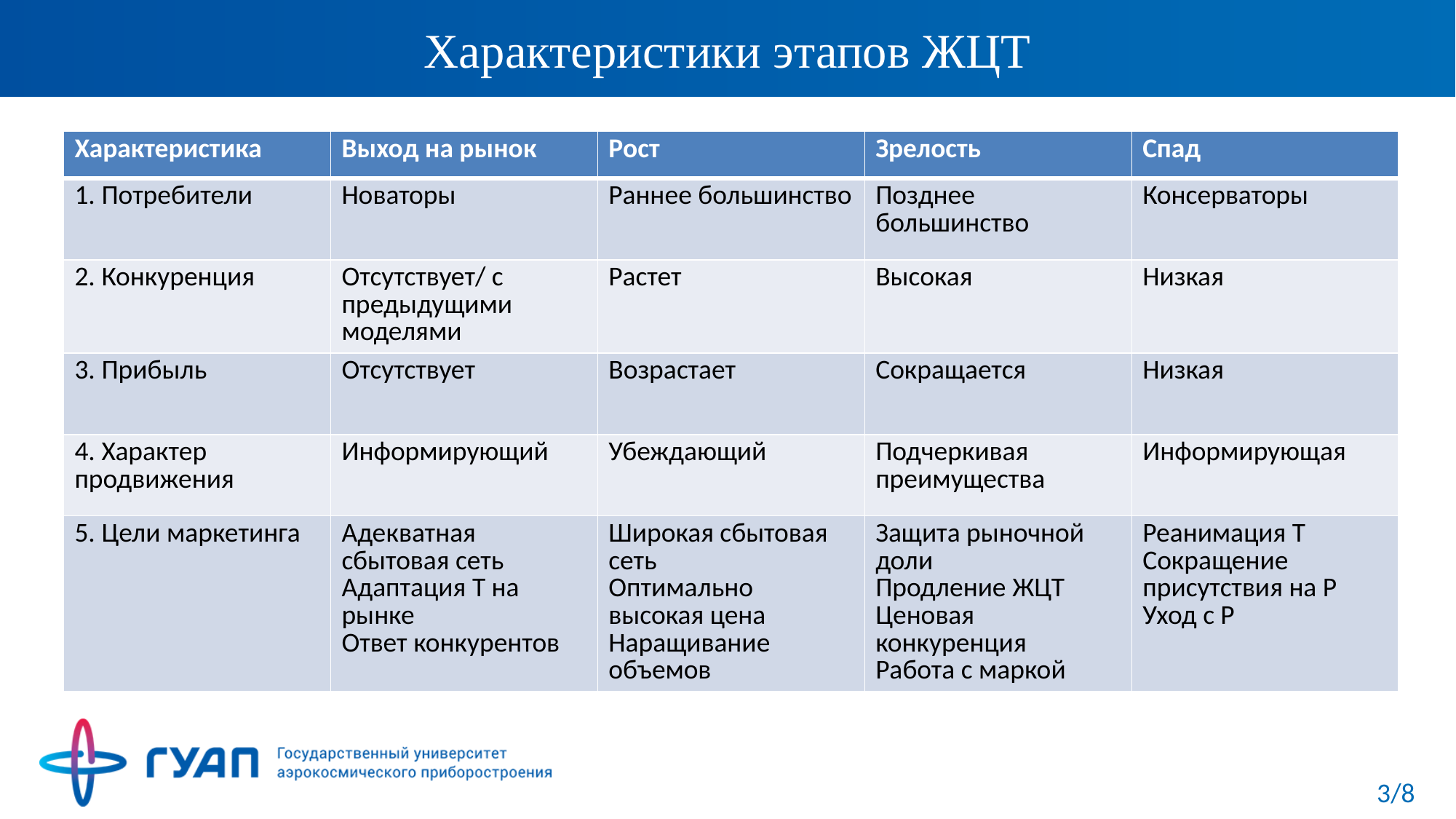

# Характеристики этапов ЖЦТ

| Характеристика | Выход на рынок | Рост | Зрелость | Спад |
| --- | --- | --- | --- | --- |
| 1. Потребители | Новаторы | Раннее большинство | Позднее большинство | Консерваторы |
| 2. Конкуренция | Отсутствует/ с предыдущими моделями | Растет | Высокая | Низкая |
| 3. Прибыль | Отсутствует | Возрастает | Сокращается | Низкая |
| 4. Характер продвижения | Информирующий | Убеждающий | Подчеркивая преимущества | Информирующая |
| 5. Цели маркетинга | Адекватная сбытовая сеть Адаптация Т на рынке Ответ конкурентов | Широкая сбытовая сеть Оптимально высокая цена Наращивание объемов | Защита рыночной доли Продление ЖЦТ Ценовая конкуренция Работа с маркой | Реанимация Т Сокращение присутствия на Р Уход с Р |